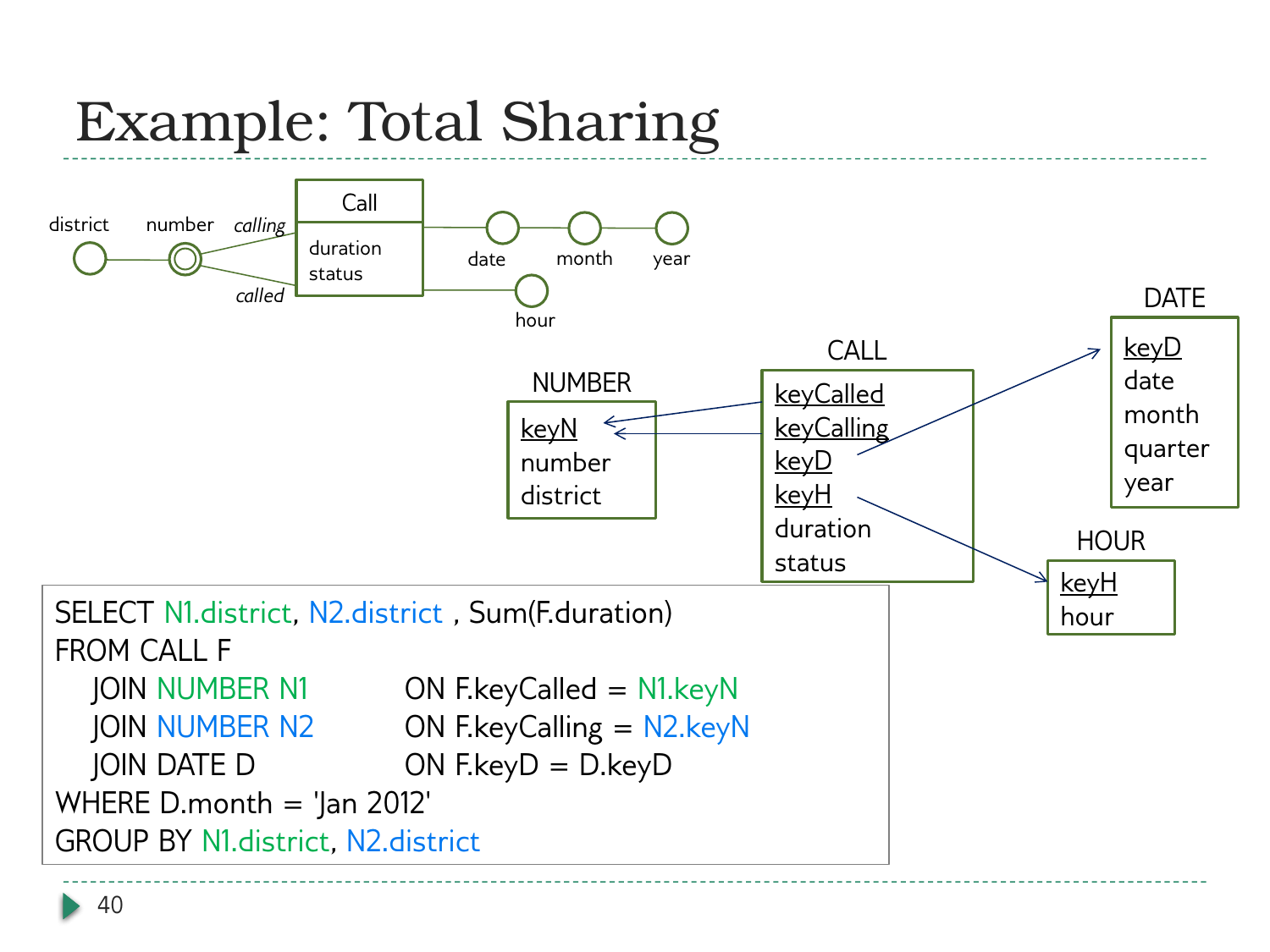

# Example: Total Sharing
Call
district
number
calling

duration
status
month
year
date

called

hour
DATE
keyD
date
month
quarter
year
CALL
NUMBER
keyCalled
keyCalling
keyD
keyH
duration
status
keyN
number
district
HOUR
keyH
hour
SELECT N1.district, N2.district , Sum(F.duration)
FROM CALL F
    JOIN NUMBER N1 	ON F.keyCalled = N1.keyN
    JOIN NUMBER N2 	ON F.keyCalling = N2.keyN
    JOIN DATE D	ON F.keyD = D.keyD
WHERE D.month = 'Jan 2012'
GROUP BY N1.district, N2.district
40